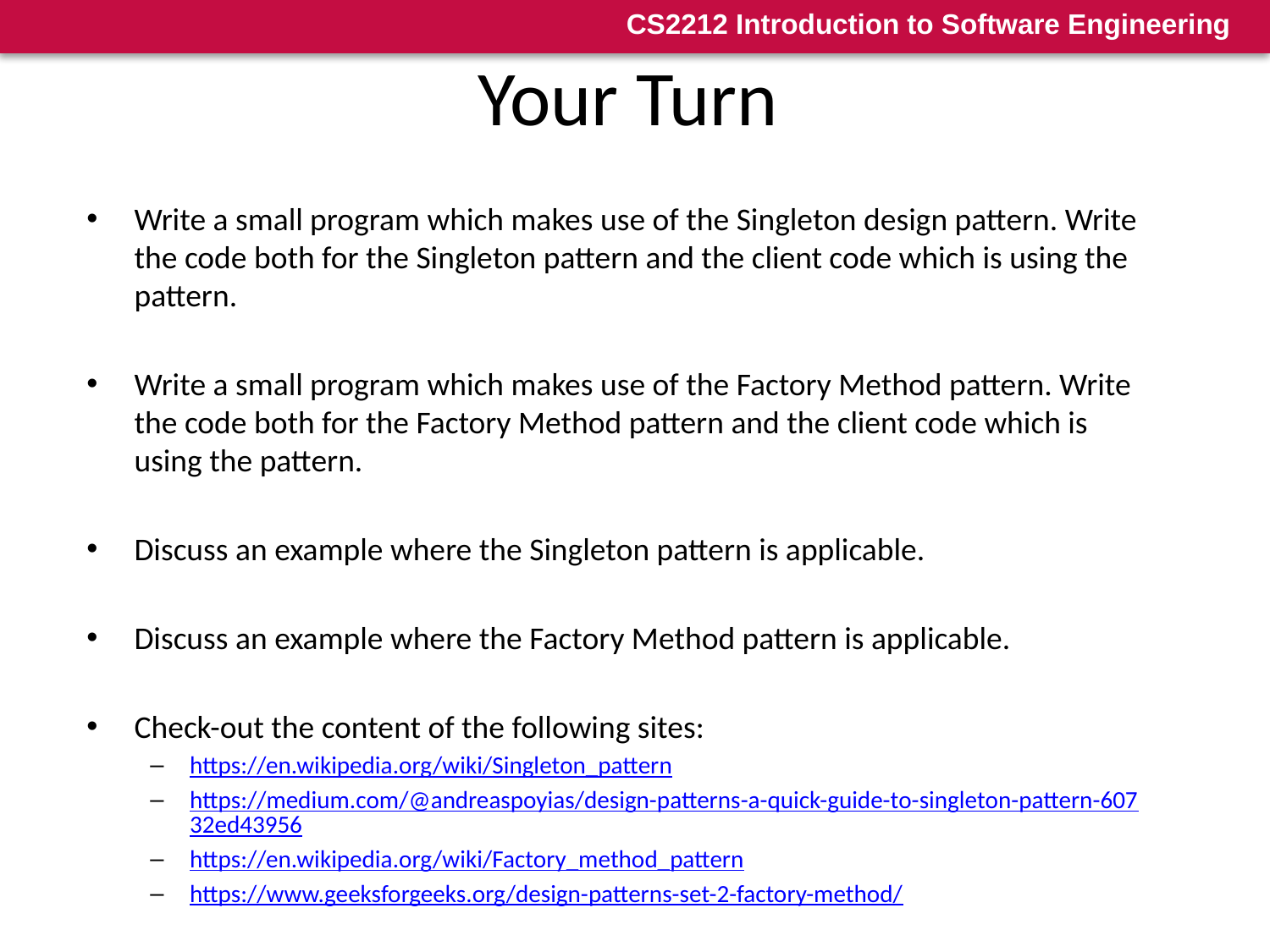

21
# Your Turn

Write a small program which makes use of the Singleton design pattern. Write the code both for the Singleton pattern and the client code which is using the pattern.

Write a small program which makes use of the Factory Method pattern. Write the code both for the Factory Method pattern and the client code which is using the pattern.

Discuss an example where the Singleton pattern is applicable.

Discuss an example where the Factory Method pattern is applicable.

Check-out the content of the following sites:
https://en.wikipedia.org/wiki/Singleton_pattern
https://medium.com/@andreaspoyias/design-patterns-a-quick-guide-to-singleton-pattern-60732ed43956
https://en.wikipedia.org/wiki/Factory_method_pattern
https://www.geeksforgeeks.org/design-patterns-set-2-factory-method/